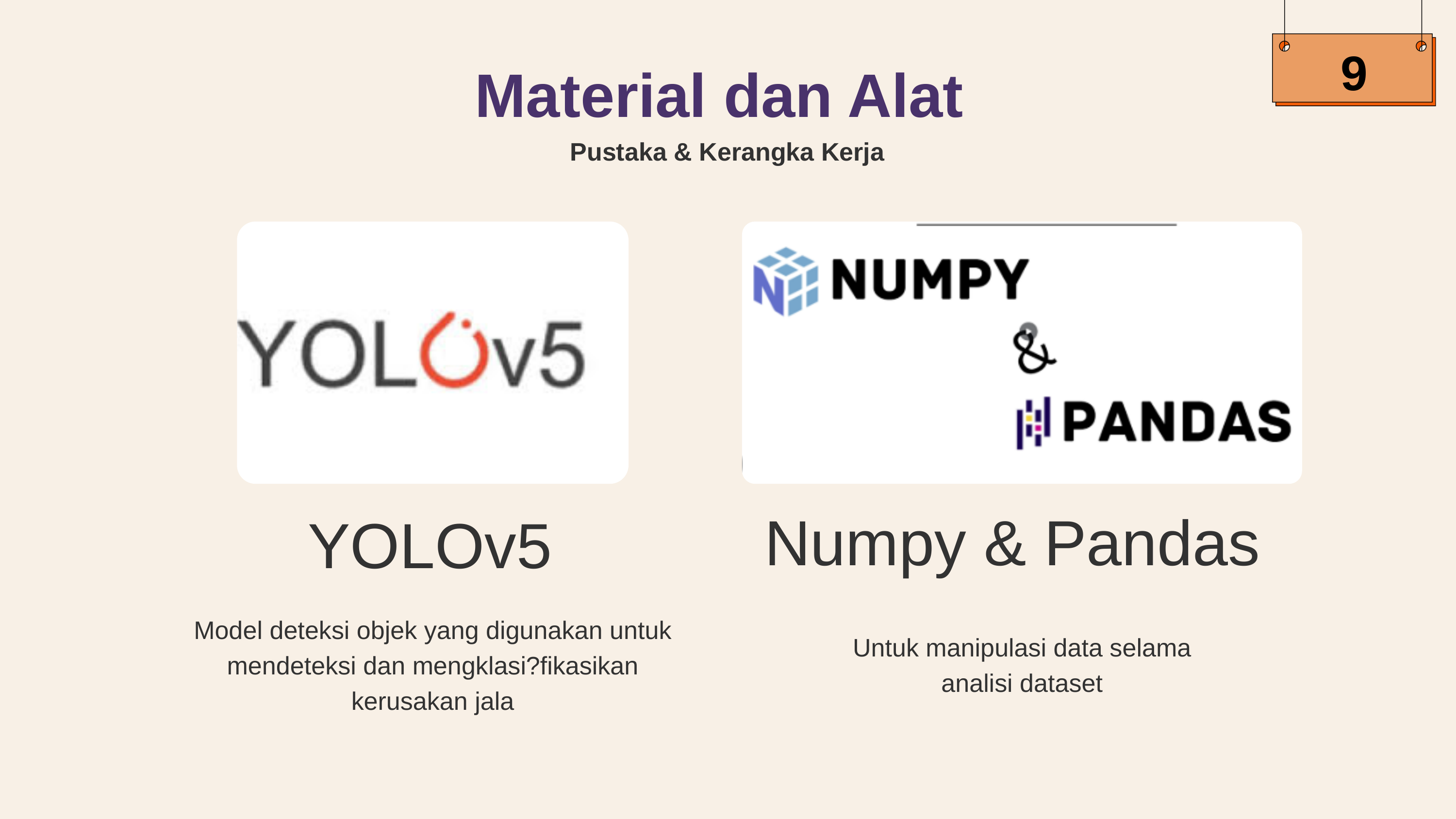

9
Material dan Alat
Pustaka & Kerangka Kerja

Numpy & Pandas
YOLOv5
Model deteksi objek yang digunakan untuk mendeteksi dan mengklasi?fikasikan kerusakan jala
Untuk manipulasi data selama analisi dataset